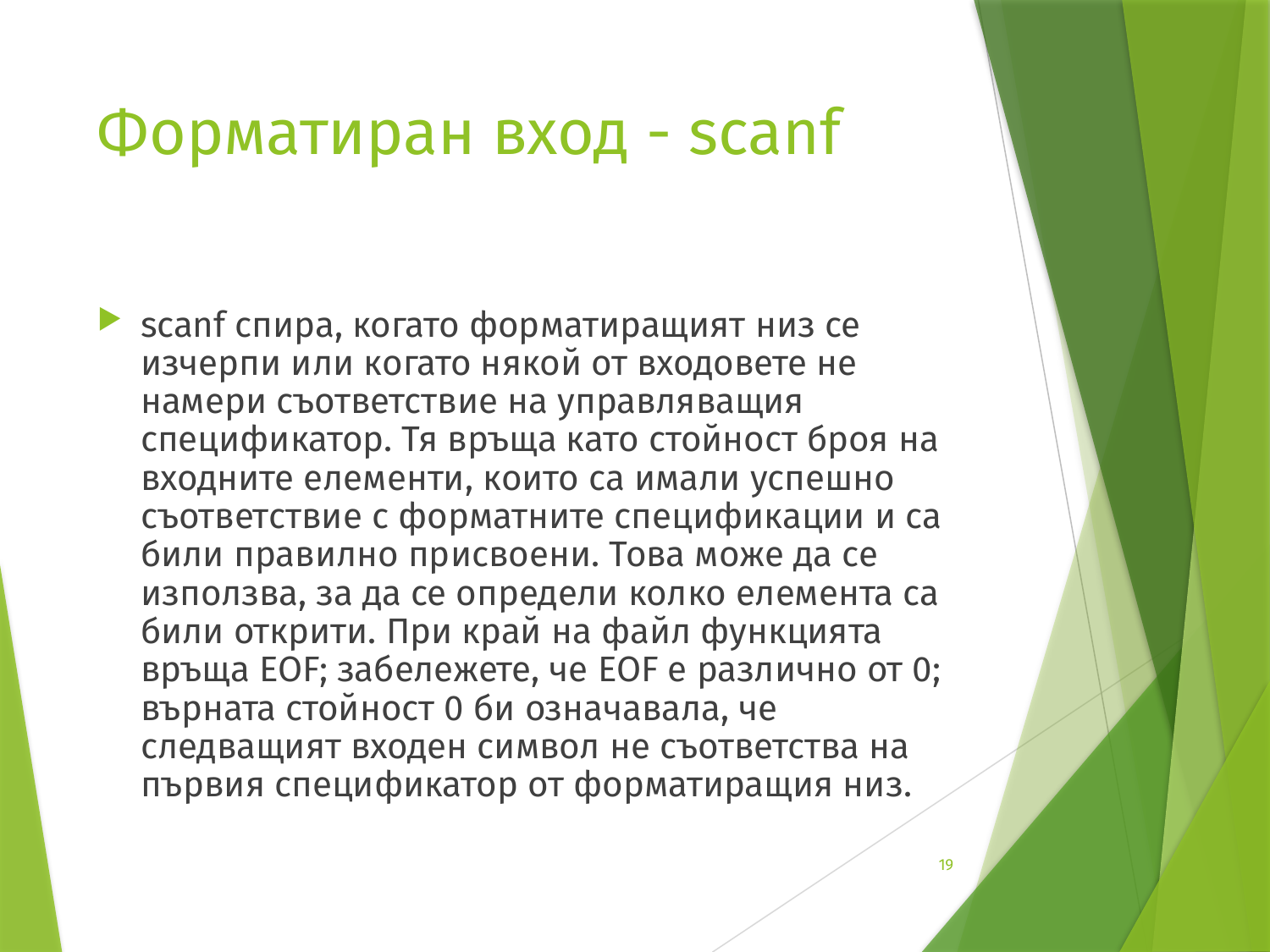

# Форматиран вход - scanf
scanf спира, когато форматиращият низ се изчерпи или когато някой от входовете не намери съответствие на управляващия спецификатор. Тя връща като стойност броя на входните елементи, които са имали успешно съответствие с форматните спецификации и са били правилно присвоени. Това може да се използва, за да се определи колко елемента са били открити. При край на файл функцията връща EOF; забележете, че EOF е различно от 0; върната стойност 0 би означавала, че следващият входен символ не съответства на първия спецификатор от форматиращия низ.
19